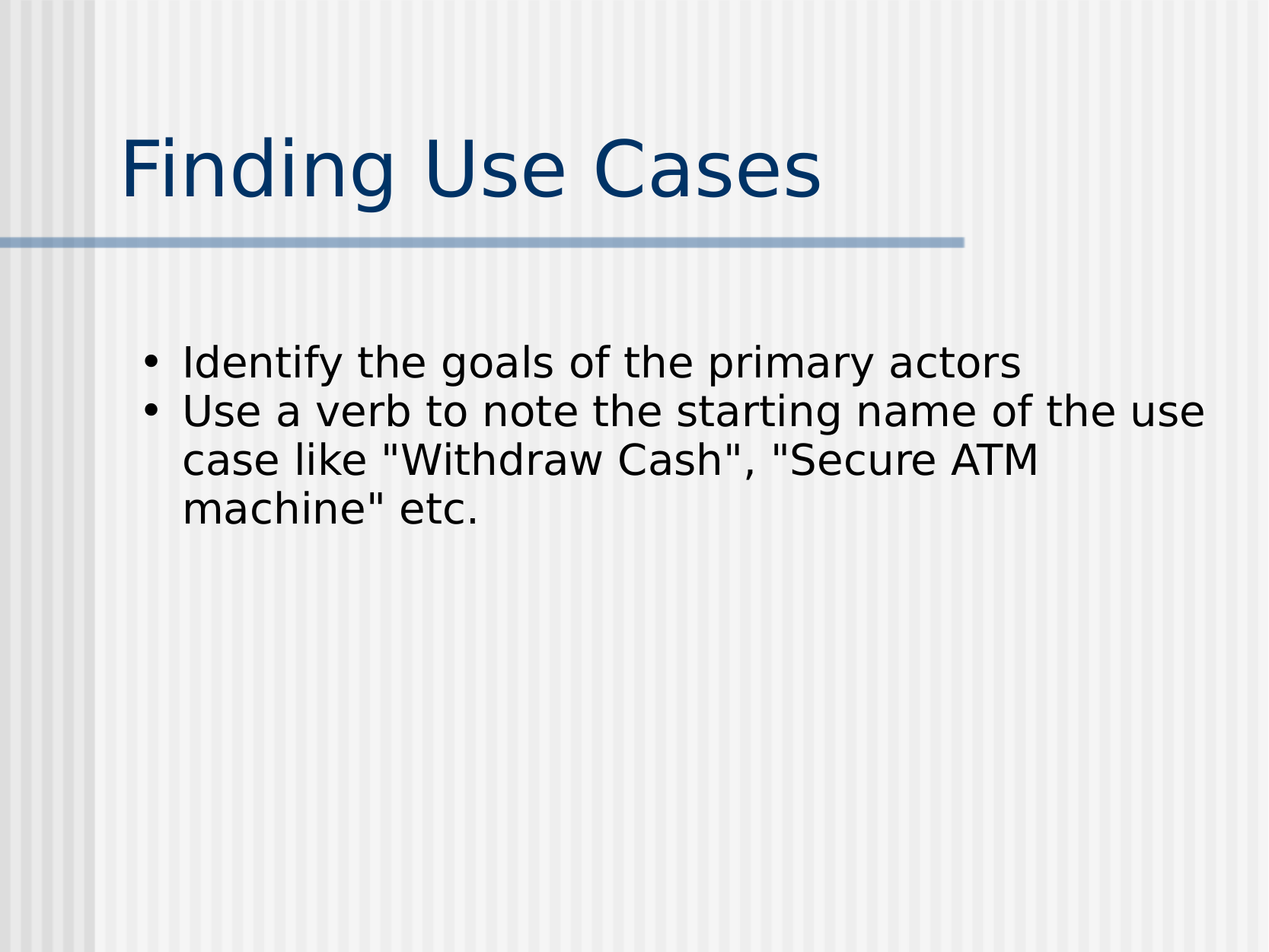

Finding Use Cases

Identify the goals of the primary actors
Use a verb to note the starting name of the use case like "Withdraw Cash", "Secure ATM machine" etc.